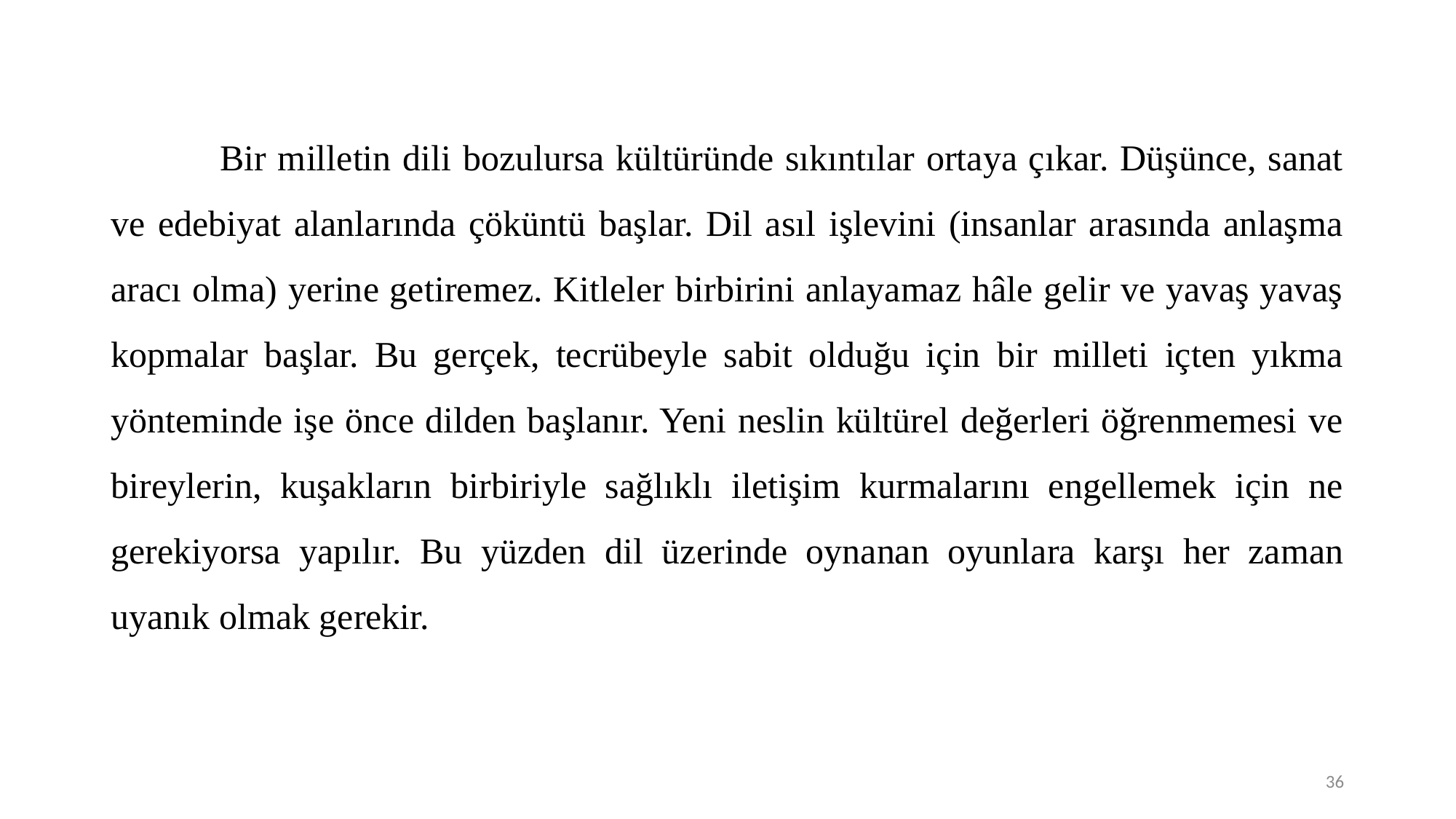

Bir milletin dili bozulursa kültüründe sıkıntılar ortaya çıkar. Düşünce, sanat ve edebiyat alanlarında çöküntü başlar. Dil asıl işlevini (insanlar arasında anlaşma aracı olma) yerine getiremez. Kitleler birbirini anlayamaz hâle gelir ve yavaş yavaş kopmalar başlar. Bu gerçek, tecrübeyle sabit olduğu için bir milleti içten yıkma yönteminde işe önce dilden başlanır. Yeni neslin kültürel değerleri öğrenmemesi ve bireylerin, kuşakların birbiriyle sağlıklı iletişim kurmalarını engellemek için ne gerekiyorsa yapılır. Bu yüzden dil üzerinde oynanan oyunlara karşı her zaman uyanık olmak gerekir.
36